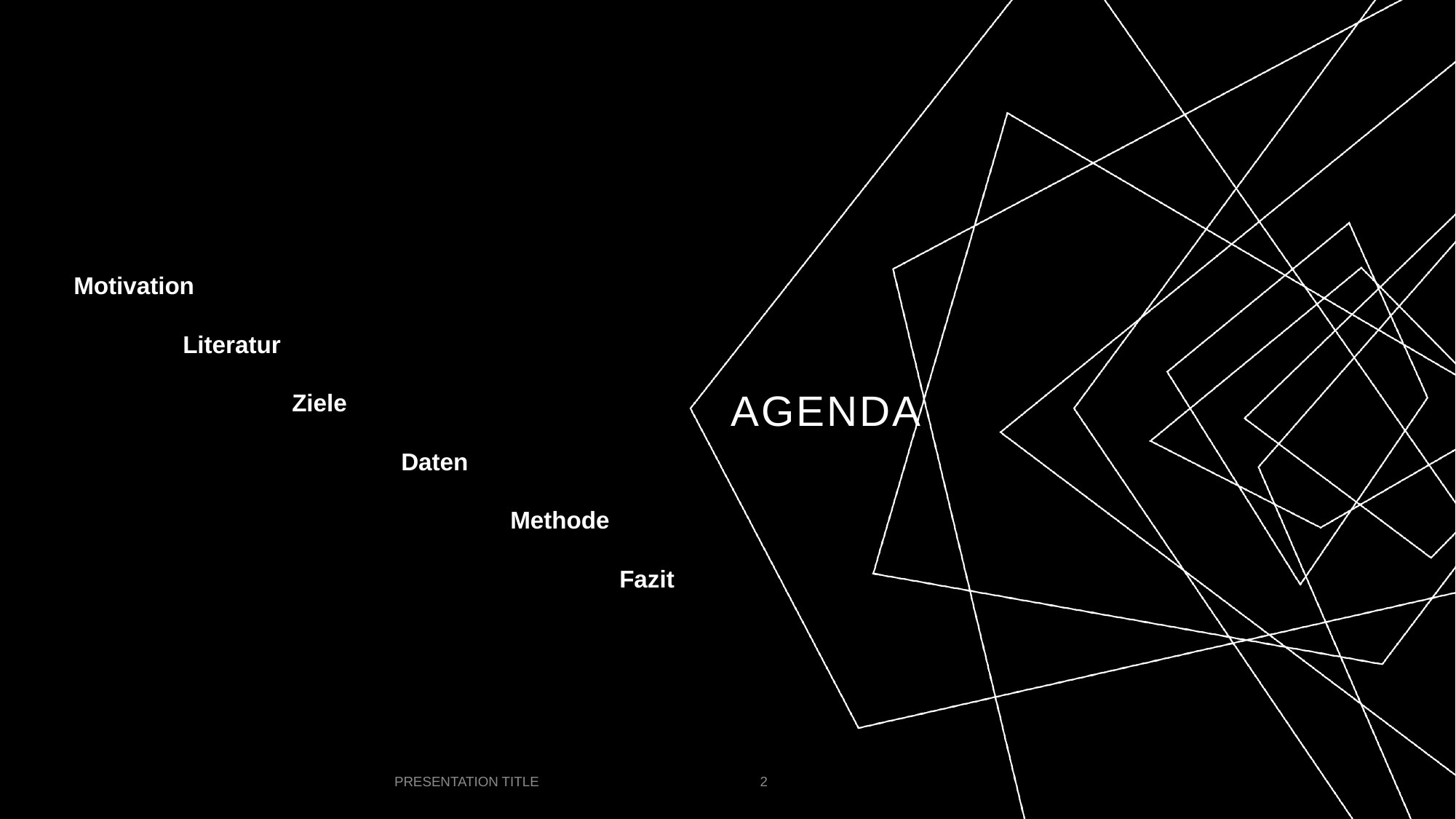

Motivation
	Literatur
		Ziele
			Daten
				Methode
					Fazit
# AGENDA
PRESENTATION TITLE
2